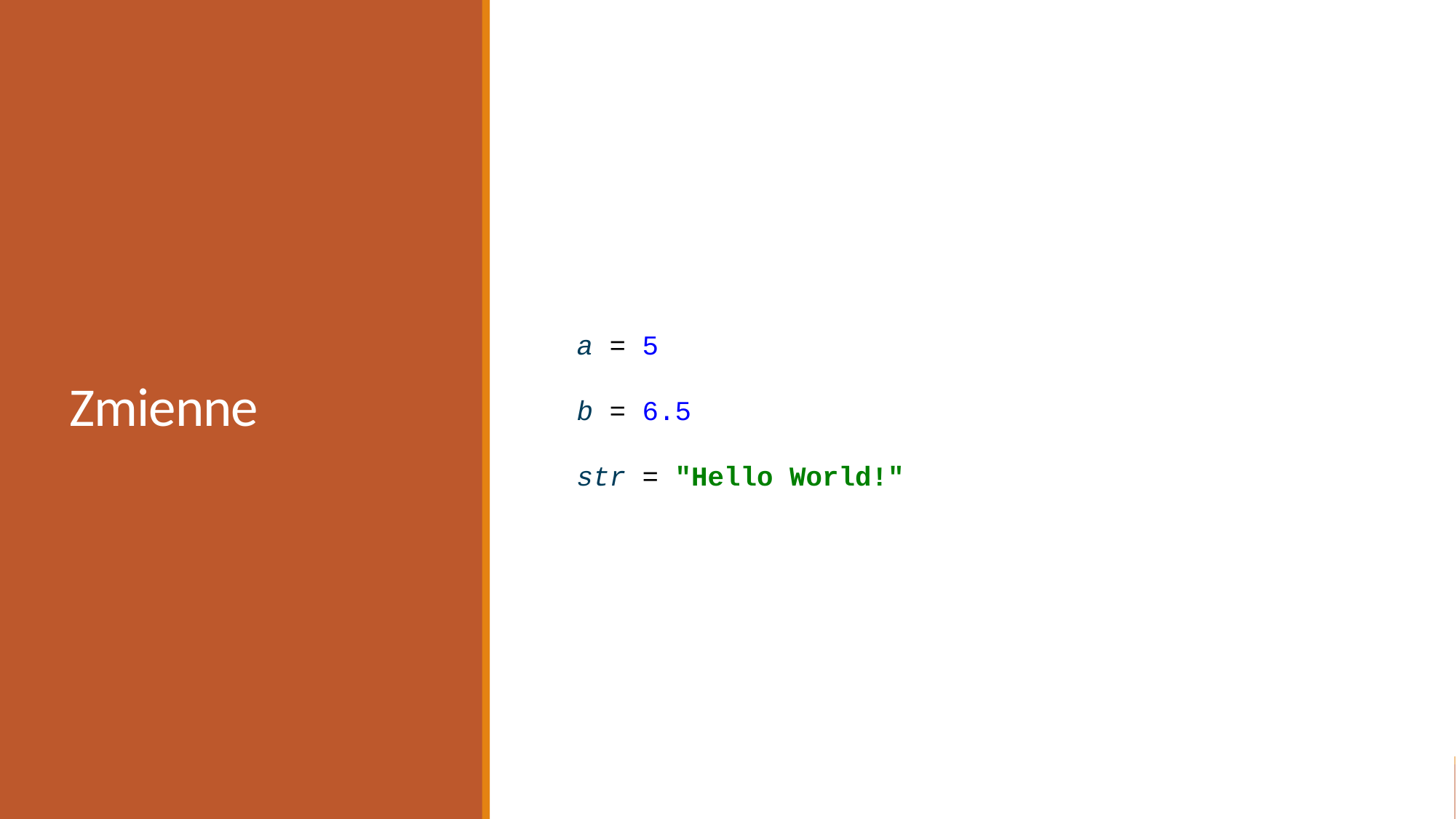

# Zmienne
a = 5
b = 6.5
str = "Hello World!"